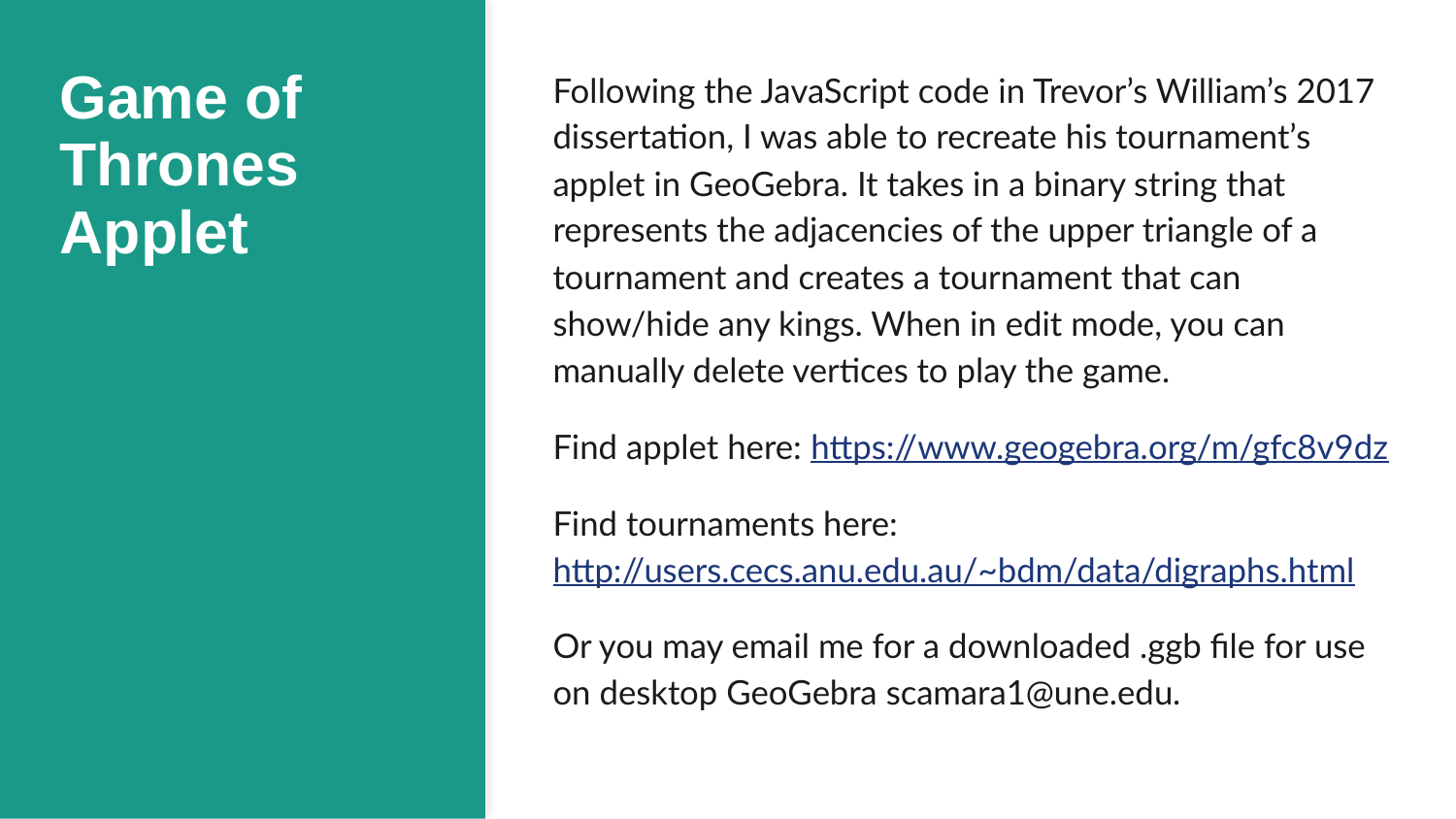

# Game of Thrones Applet
Following the JavaScript code in Trevor’s William’s 2017 dissertation, I was able to recreate his tournament’s applet in GeoGebra. It takes in a binary string that represents the adjacencies of the upper triangle of a tournament and creates a tournament that can show/hide any kings. When in edit mode, you can manually delete vertices to play the game.
Find applet here: https://www.geogebra.org/m/gfc8v9dz
Find tournaments here: http://users.cecs.anu.edu.au/~bdm/data/digraphs.html
Or you may email me for a downloaded .ggb file for use on desktop GeoGebra scamara1@une.edu.